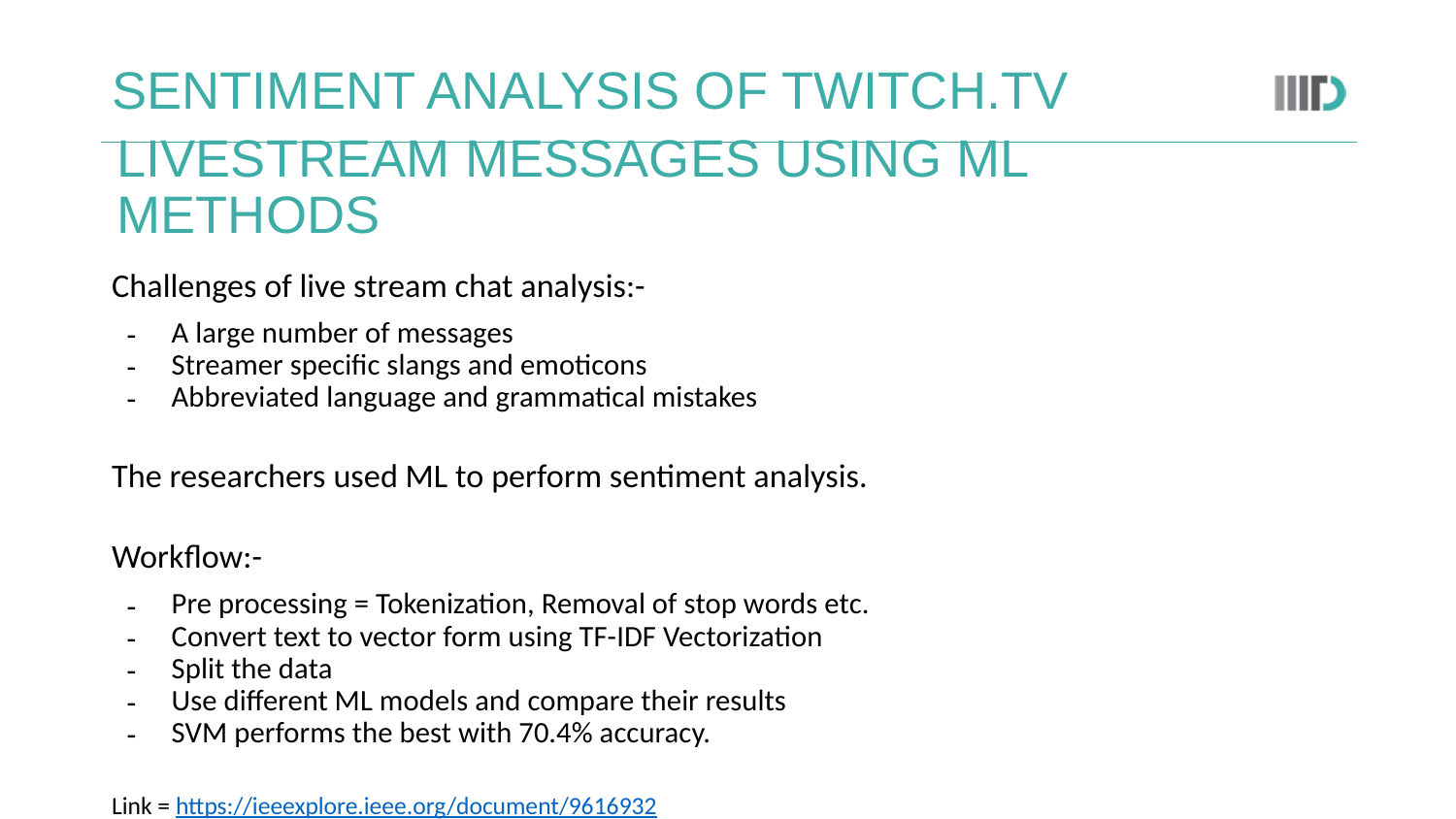

# SENTIMENT ANALYSIS OF TWITCH.TV
LIVESTREAM MESSAGES USING ML METHODS
Challenges of live stream chat analysis:-
A large number of messages
Streamer specific slangs and emoticons
Abbreviated language and grammatical mistakes

The researchers used ML to perform sentiment analysis.

Workflow:-
Pre processing = Tokenization, Removal of stop words etc.
Convert text to vector form using TF-IDF Vectorization
Split the data
Use different ML models and compare their results
SVM performs the best with 70.4% accuracy.

Link = https://ieeexplore.ieee.org/document/9616932